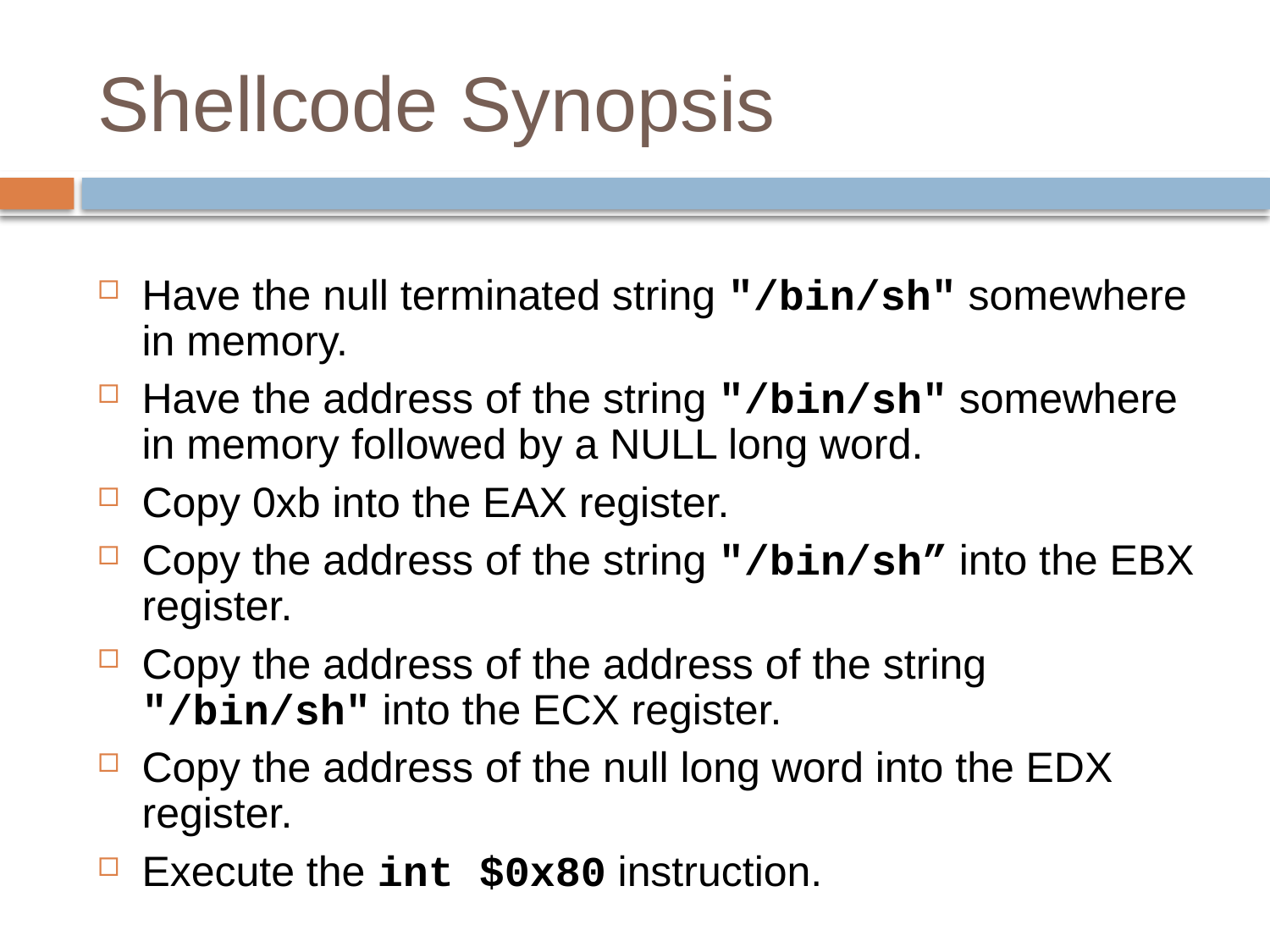

# Shellcode Synopsis
Have the null terminated string "/bin/sh" somewhere in memory.
Have the address of the string "/bin/sh" somewhere in memory followed by a NULL long word.
Copy 0xb into the EAX register.
Copy the address of the string "/bin/sh” into the EBX register.
Copy the address of the address of the string "/bin/sh" into the ECX register.
Copy the address of the null long word into the EDX register.
Execute the int $0x80 instruction.